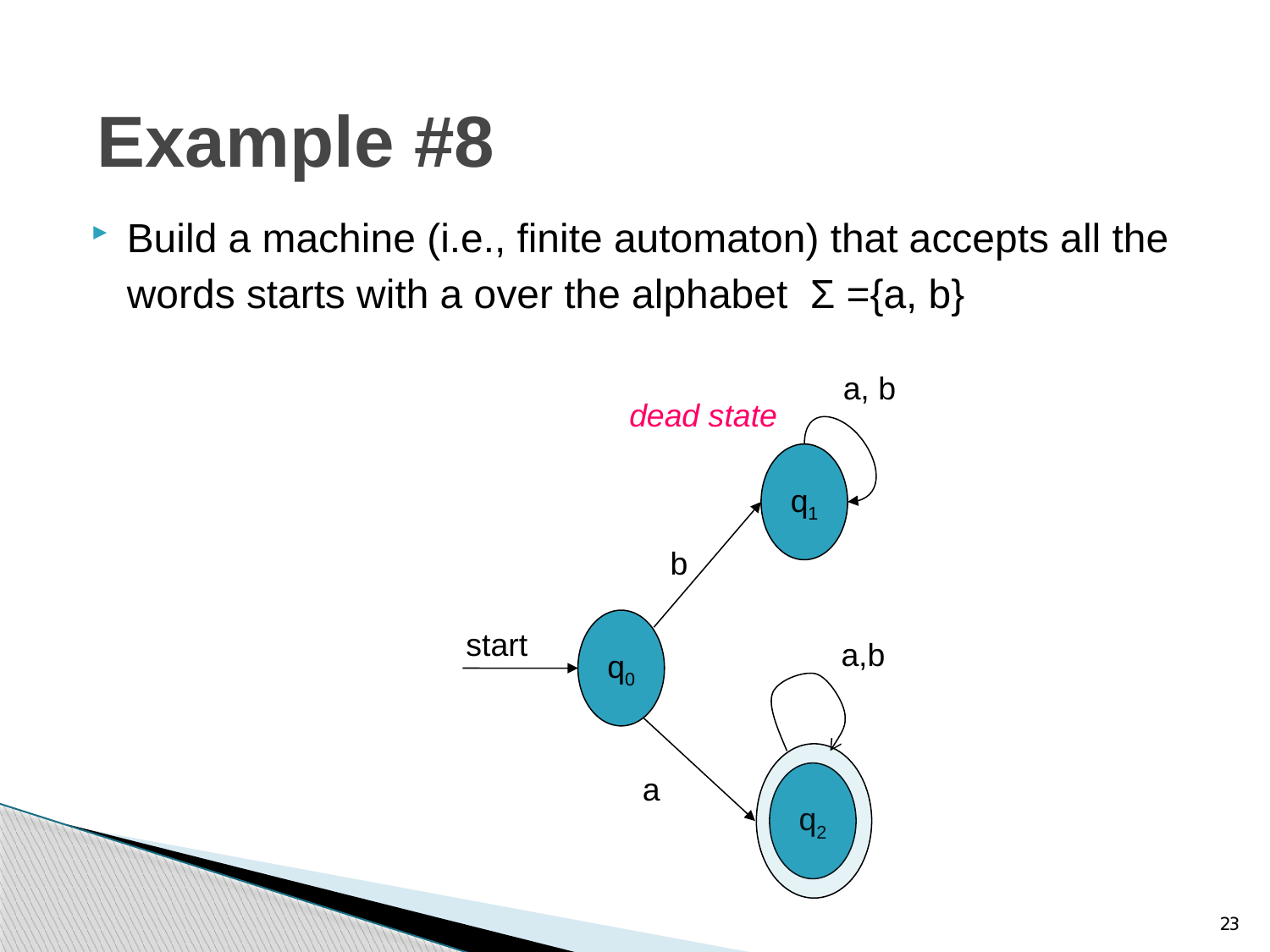

Example #8
Build a machine (i.e., finite automaton) that accepts all the words starts with a over the alphabet  Σ ={a, b}

a, b
dead state
q1

b
q0
start

a,b

a
q2
23